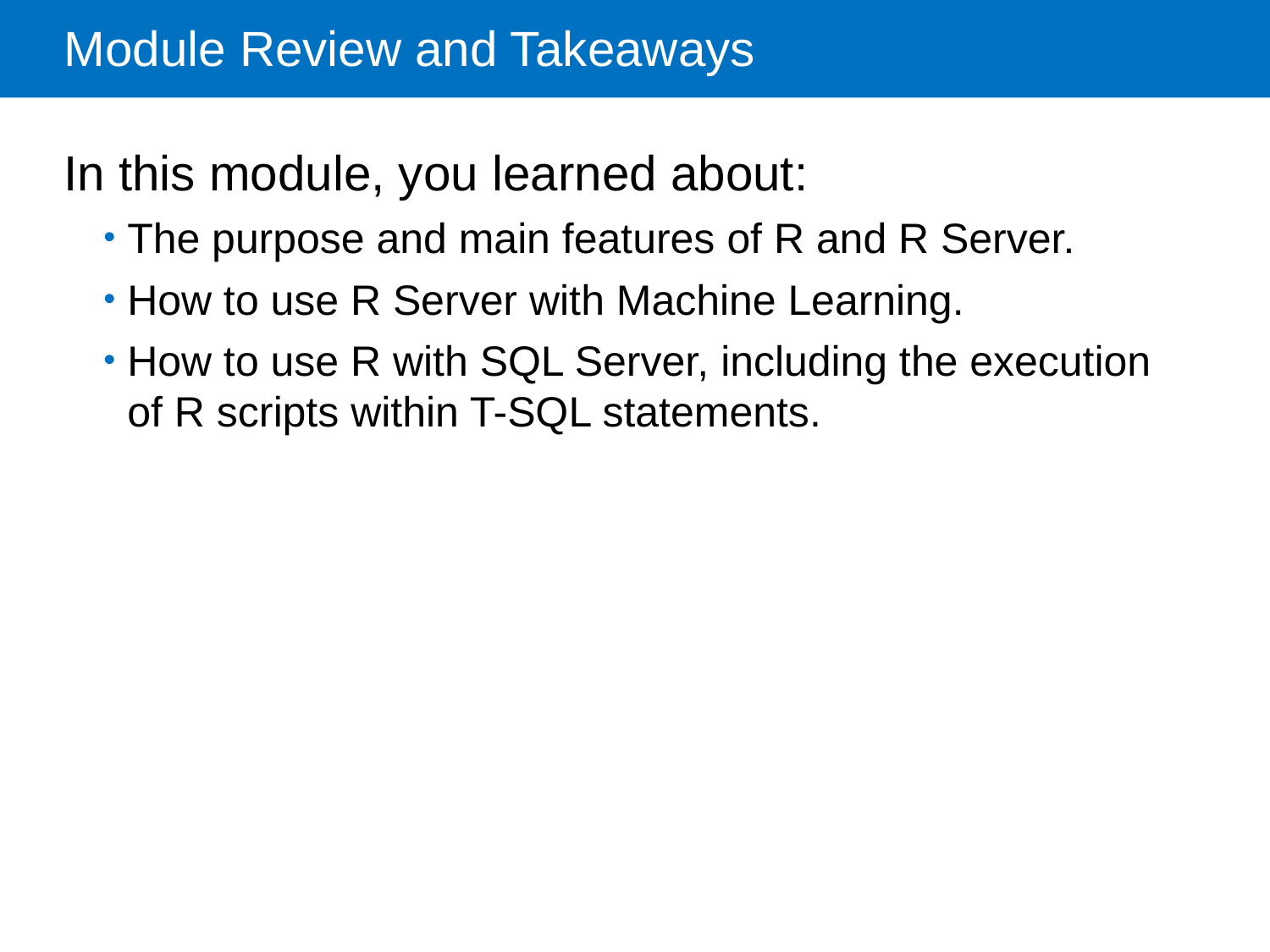

# Module Review and Takeaways
In this module, you learned about:
The purpose and main features of R and R Server.
How to use R Server with Machine Learning.
How to use R with SQL Server, including the execution of R scripts within T-SQL statements.